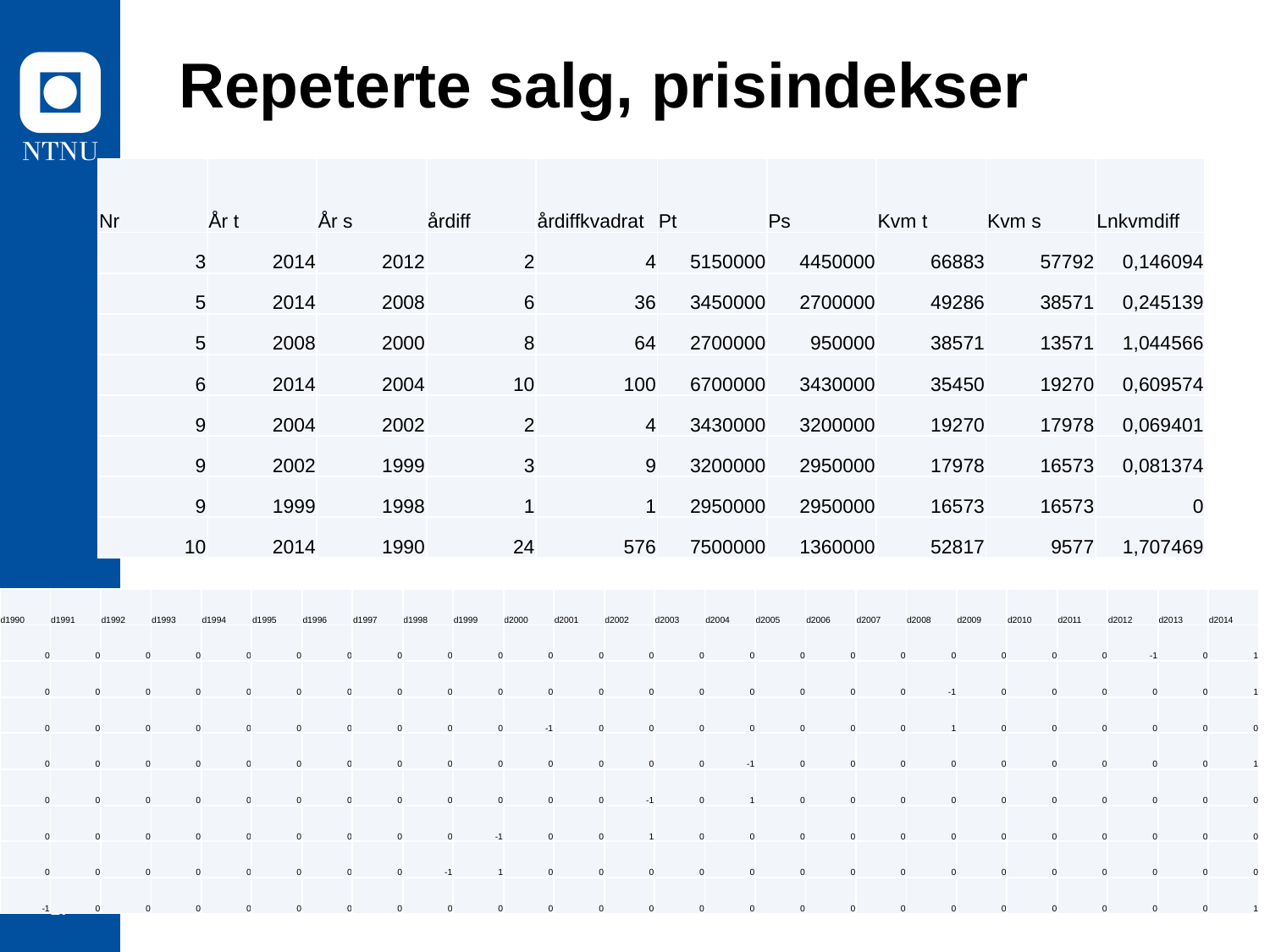

# Repeterte salg, prisindekser
| Nr | År t | År s | årdiff | årdiffkvadrat | Pt | Ps | Kvm t | Kvm s | Lnkvmdiff |
| --- | --- | --- | --- | --- | --- | --- | --- | --- | --- |
| 3 | 2014 | 2012 | 2 | 4 | 5150000 | 4450000 | 66883 | 57792 | 0,146094 |
| 5 | 2014 | 2008 | 6 | 36 | 3450000 | 2700000 | 49286 | 38571 | 0,245139 |
| 5 | 2008 | 2000 | 8 | 64 | 2700000 | 950000 | 38571 | 13571 | 1,044566 |
| 6 | 2014 | 2004 | 10 | 100 | 6700000 | 3430000 | 35450 | 19270 | 0,609574 |
| 9 | 2004 | 2002 | 2 | 4 | 3430000 | 3200000 | 19270 | 17978 | 0,069401 |
| 9 | 2002 | 1999 | 3 | 9 | 3200000 | 2950000 | 17978 | 16573 | 0,081374 |
| 9 | 1999 | 1998 | 1 | 1 | 2950000 | 2950000 | 16573 | 16573 | 0 |
| 10 | 2014 | 1990 | 24 | 576 | 7500000 | 1360000 | 52817 | 9577 | 1,707469 |
| d1990 | d1991 | d1992 | d1993 | d1994 | d1995 | d1996 | d1997 | d1998 | d1999 | d2000 | d2001 | d2002 | d2003 | d2004 | d2005 | d2006 | d2007 | d2008 | d2009 | d2010 | d2011 | d2012 | d2013 | d2014 |
| --- | --- | --- | --- | --- | --- | --- | --- | --- | --- | --- | --- | --- | --- | --- | --- | --- | --- | --- | --- | --- | --- | --- | --- | --- |
| 0 | 0 | 0 | 0 | 0 | 0 | 0 | 0 | 0 | 0 | 0 | 0 | 0 | 0 | 0 | 0 | 0 | 0 | 0 | 0 | 0 | 0 | -1 | 0 | 1 |
| 0 | 0 | 0 | 0 | 0 | 0 | 0 | 0 | 0 | 0 | 0 | 0 | 0 | 0 | 0 | 0 | 0 | 0 | -1 | 0 | 0 | 0 | 0 | 0 | 1 |
| 0 | 0 | 0 | 0 | 0 | 0 | 0 | 0 | 0 | 0 | -1 | 0 | 0 | 0 | 0 | 0 | 0 | 0 | 1 | 0 | 0 | 0 | 0 | 0 | 0 |
| 0 | 0 | 0 | 0 | 0 | 0 | 0 | 0 | 0 | 0 | 0 | 0 | 0 | 0 | -1 | 0 | 0 | 0 | 0 | 0 | 0 | 0 | 0 | 0 | 1 |
| 0 | 0 | 0 | 0 | 0 | 0 | 0 | 0 | 0 | 0 | 0 | 0 | -1 | 0 | 1 | 0 | 0 | 0 | 0 | 0 | 0 | 0 | 0 | 0 | 0 |
| 0 | 0 | 0 | 0 | 0 | 0 | 0 | 0 | 0 | -1 | 0 | 0 | 1 | 0 | 0 | 0 | 0 | 0 | 0 | 0 | 0 | 0 | 0 | 0 | 0 |
| 0 | 0 | 0 | 0 | 0 | 0 | 0 | 0 | -1 | 1 | 0 | 0 | 0 | 0 | 0 | 0 | 0 | 0 | 0 | 0 | 0 | 0 | 0 | 0 | 0 |
| -1 | 0 | 0 | 0 | 0 | 0 | 0 | 0 | 0 | 0 | 0 | 0 | 0 | 0 | 0 | 0 | 0 | 0 | 0 | 0 | 0 | 0 | 0 | 0 | 1 |